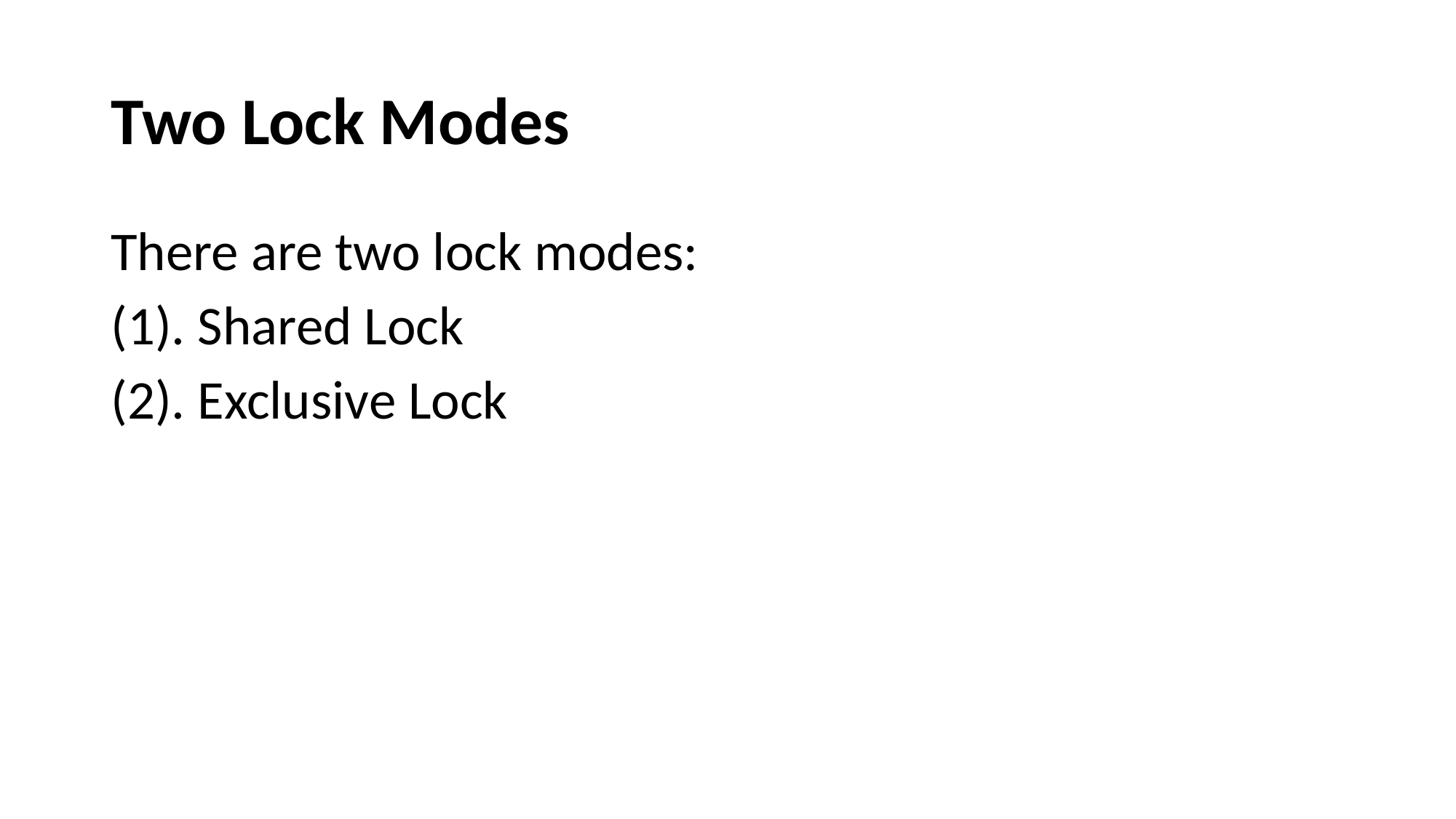

# Two Lock Modes
There are two lock modes:
(1). Shared Lock
(2). Exclusive Lock